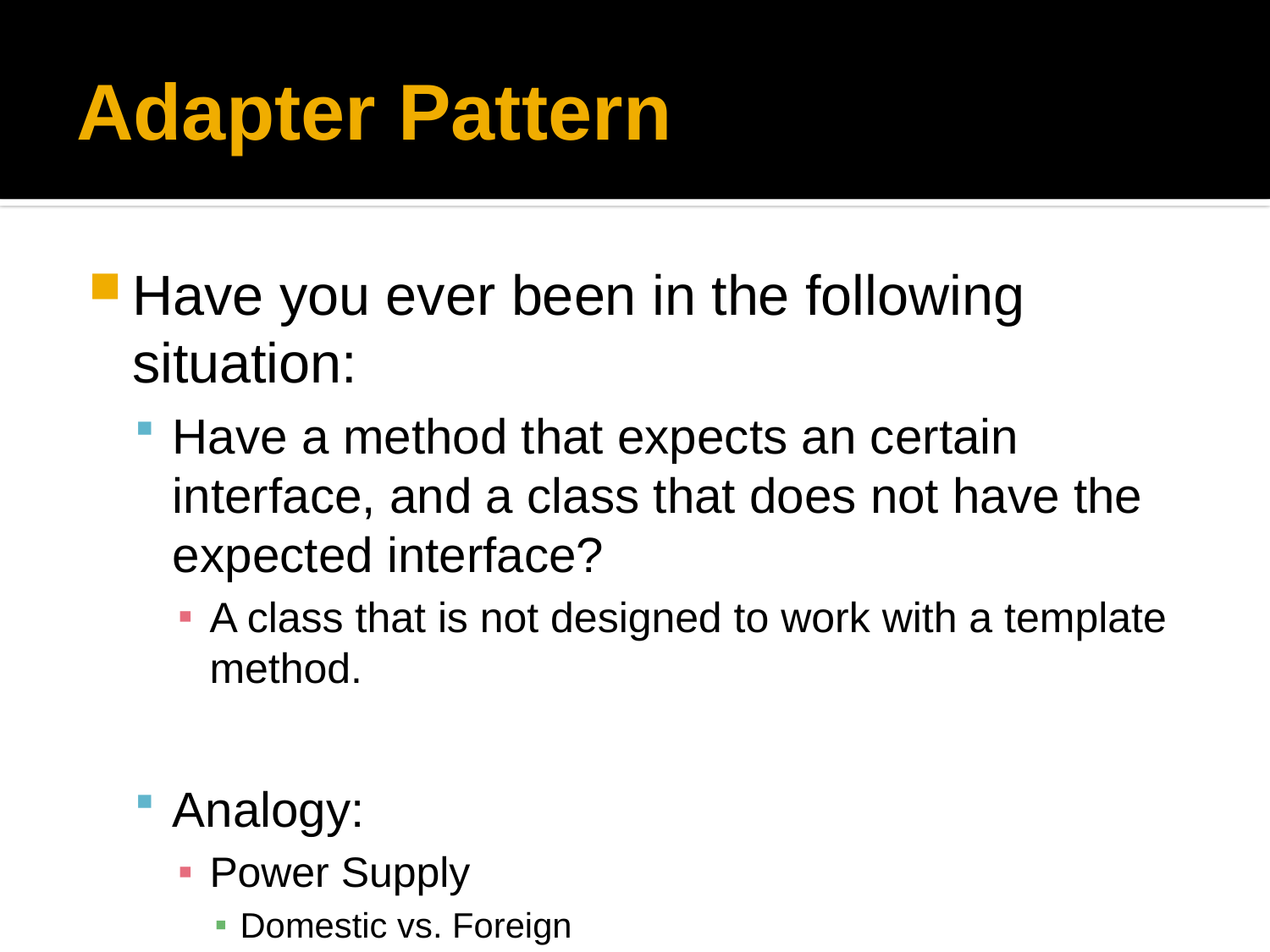

# Adapter Pattern
Have you ever been in the following situation:
Have a method that expects an certain interface, and a class that does not have the expected interface?
A class that is not designed to work with a template method.

Analogy:
Power Supply
Domestic vs. Foreign